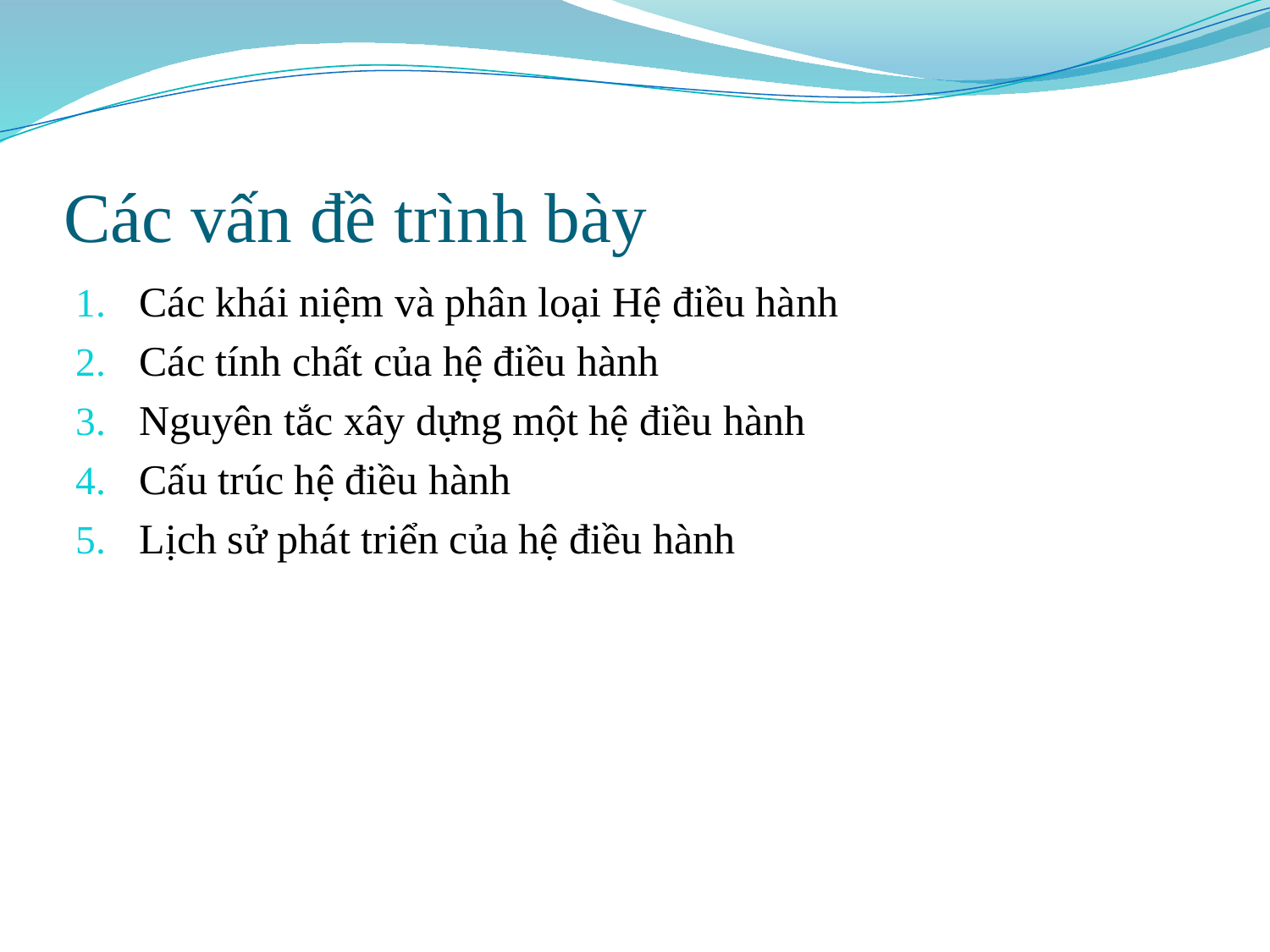

# Các vấn đề trình bày
Các khái niệm và phân loại Hệ điều hành
Các tính chất của hệ điều hành
Nguyên tắc xây dựng một hệ điều hành
Cấu trúc hệ điều hành
Lịch sử phát triển của hệ điều hành